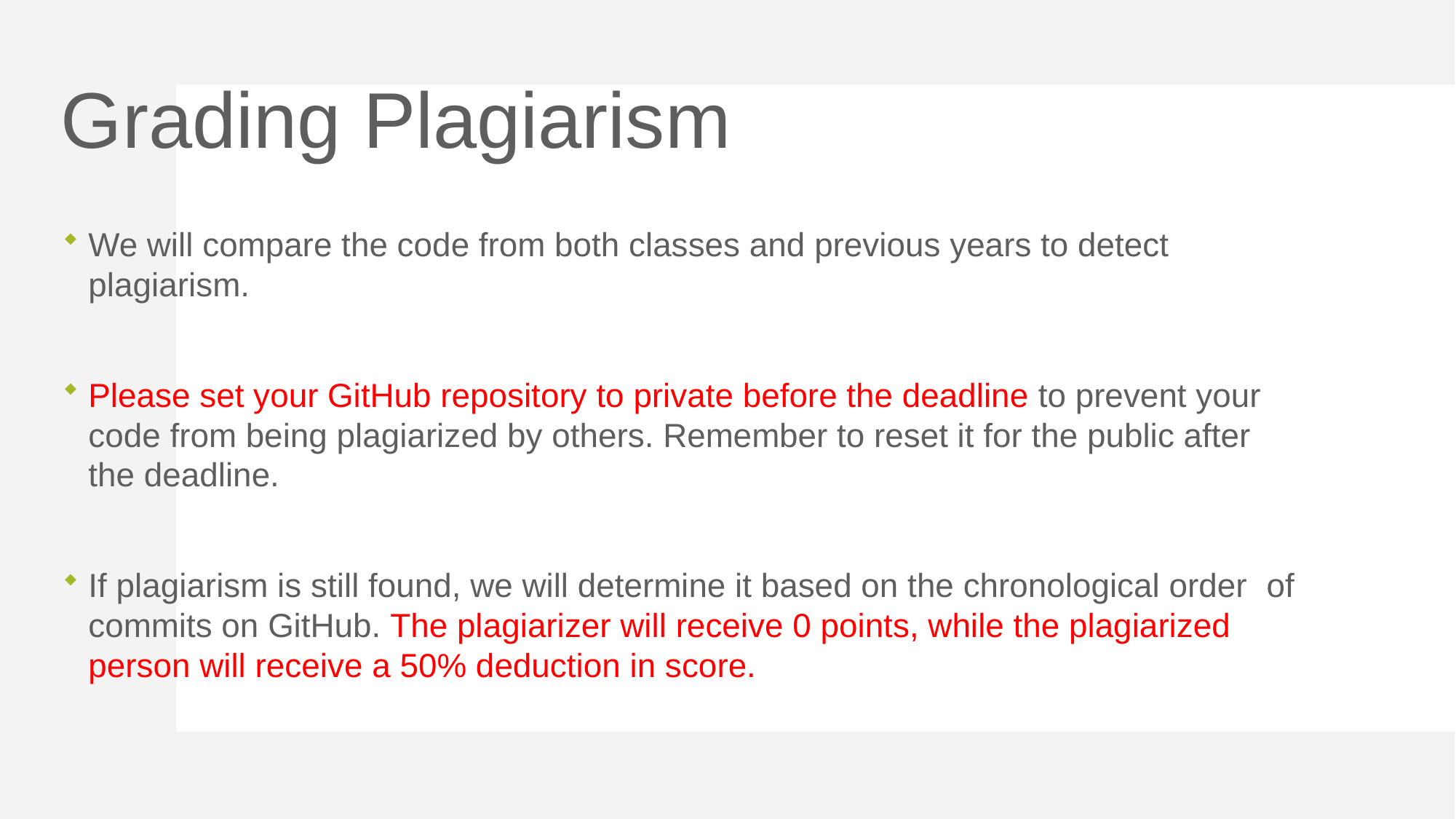

# Grading Plagiarism
We will compare the code from both classes and previous years to detect plagiarism.

Please set your GitHub repository to private before the deadline to prevent your code from being plagiarized by others. Remember to reset it for the public after the deadline.

If plagiarism is still found, we will determine it based on the chronological order  of commits on GitHub. The plagiarizer will receive 0 points, while the plagiarized person will receive a 50% deduction in score.